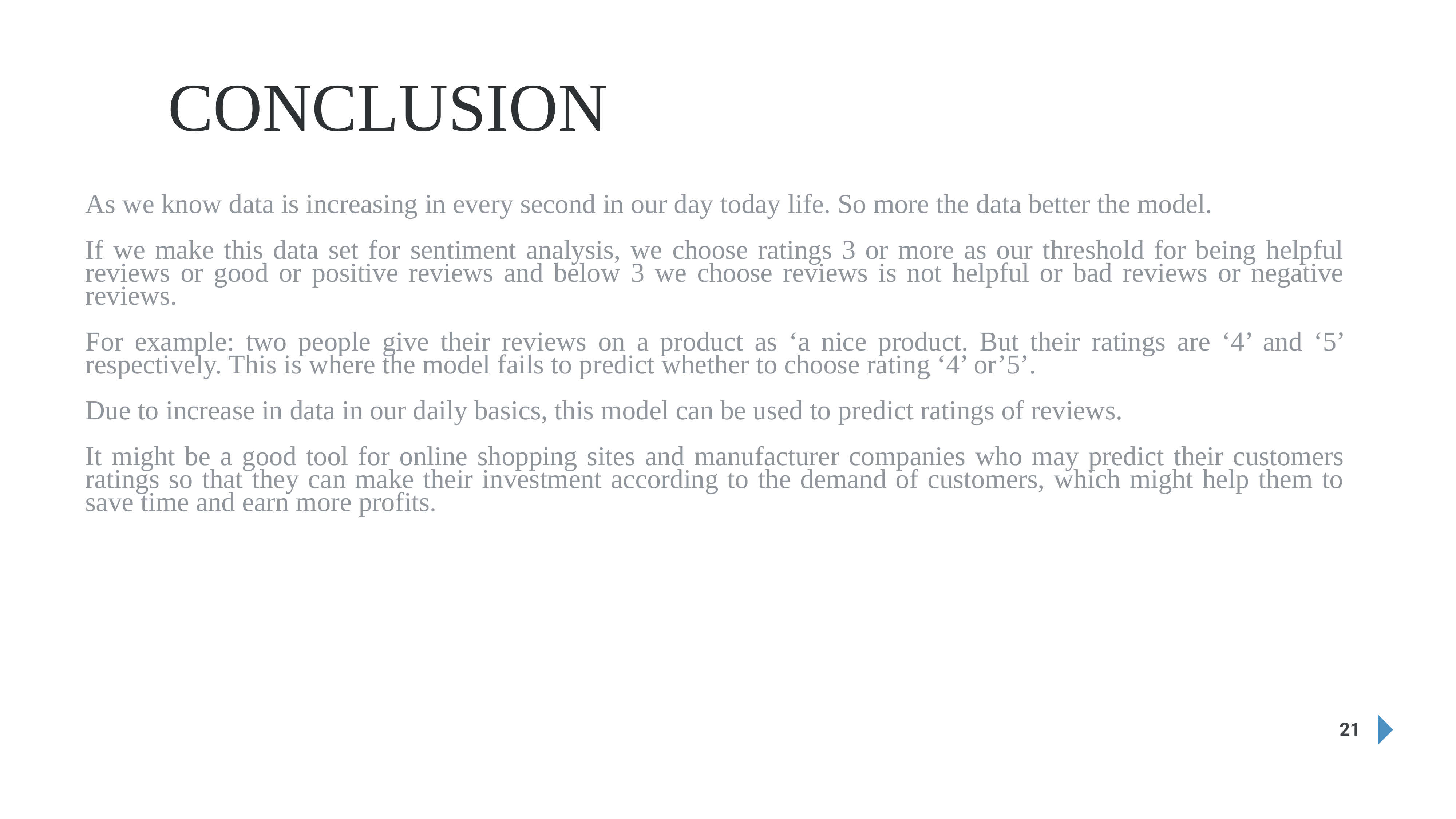

CONCLUSION
As we know data is increasing in every second in our day today life. So more the data better the model.

If we make this data set for sentiment analysis, we choose ratings 3 or more as our threshold for being helpful reviews or good or positive reviews and below 3 we choose reviews is not helpful or bad reviews or negative reviews.

For example: two people give their reviews on a product as ‘a nice product. But their ratings are ‘4’ and ‘5’ respectively. This is where the model fails to predict whether to choose rating ‘4’ or’5’.

Due to increase in data in our daily basics, this model can be used to predict ratings of reviews.

It might be a good tool for online shopping sites and manufacturer companies who may predict their customers ratings so that they can make their investment according to the demand of customers, which might help them to save time and earn more profits.
21